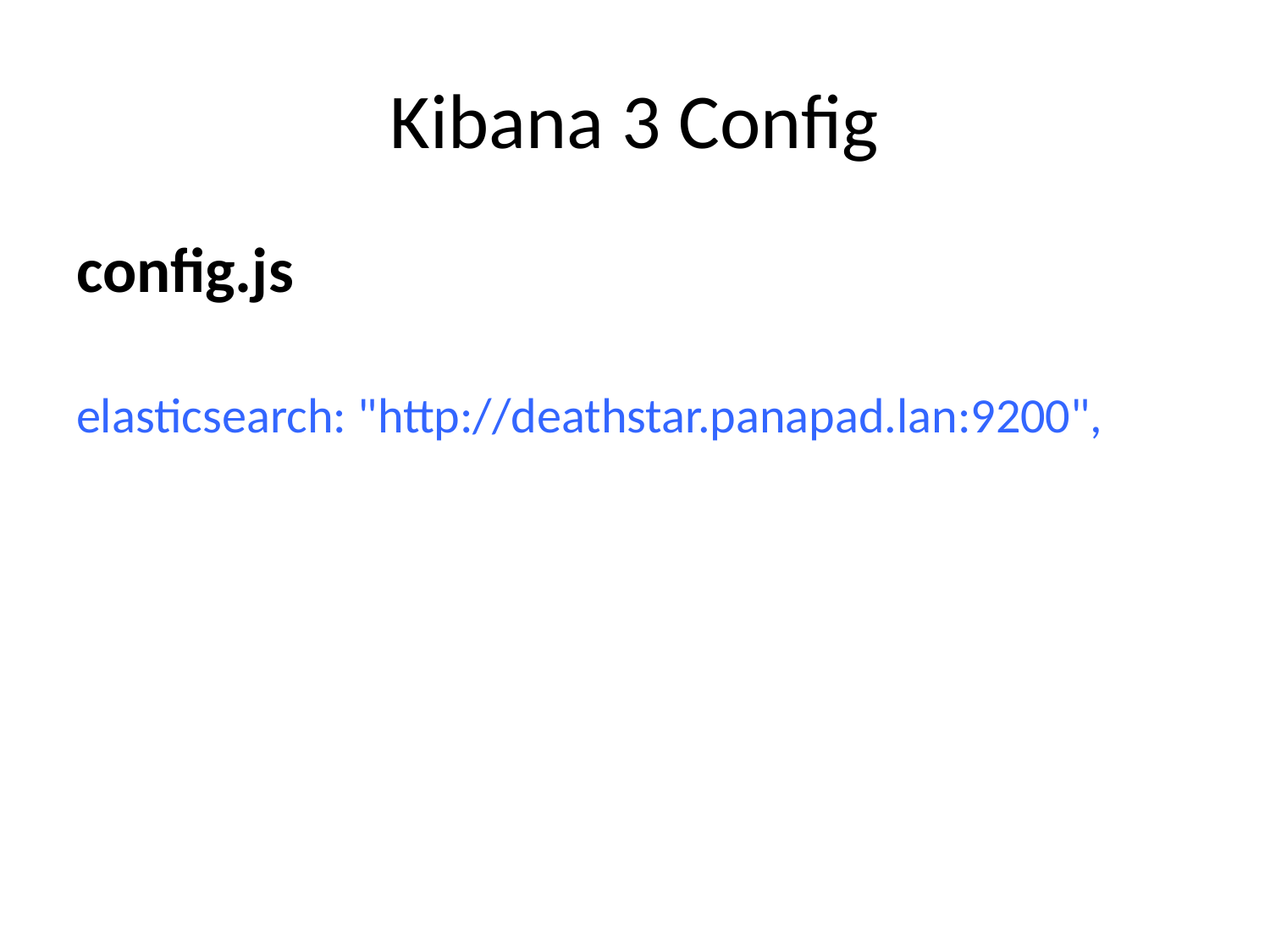

# Kibana 3 Config
config.js

elasticsearch: "http://deathstar.panapad.lan:9200",